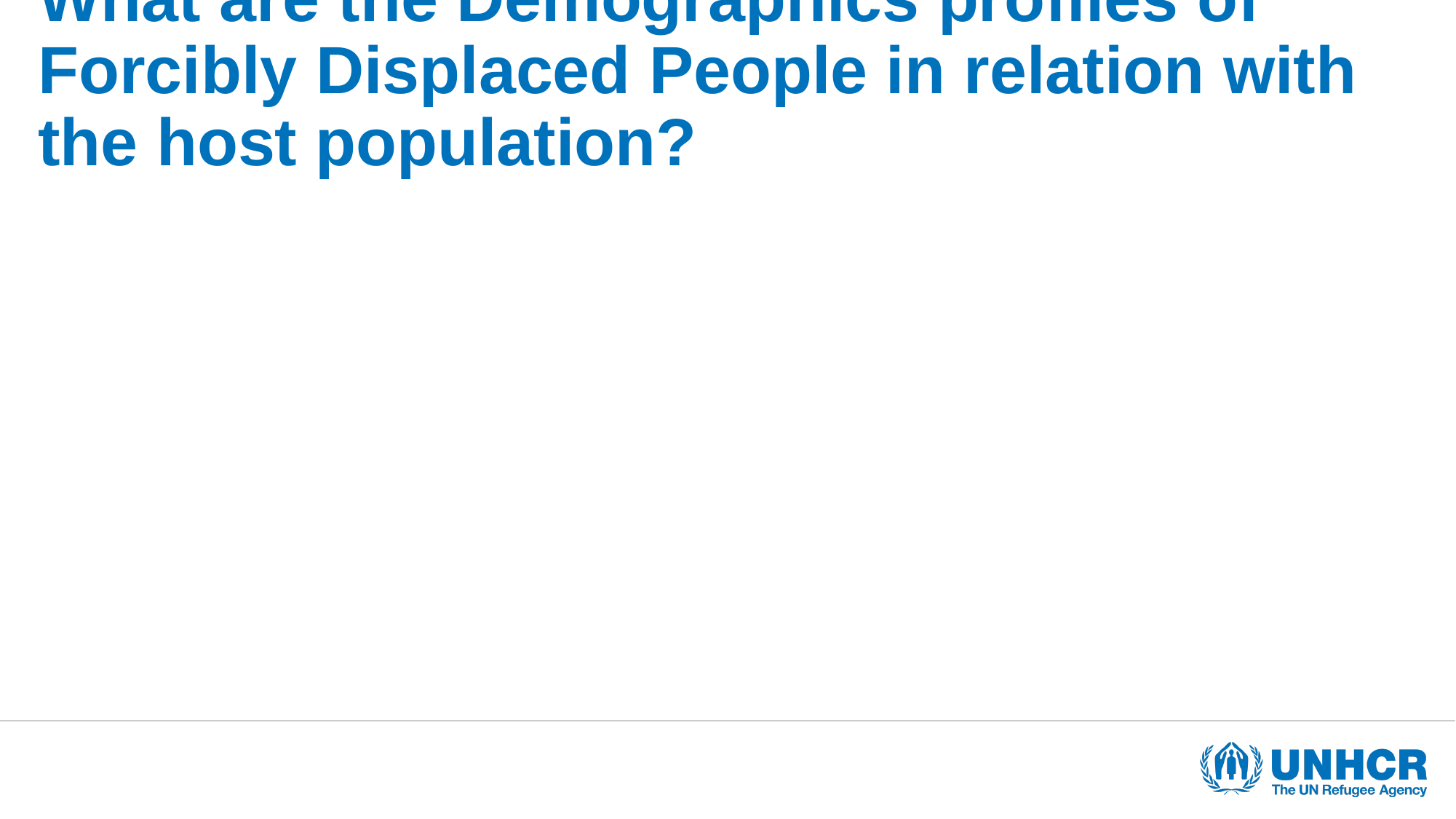

# What are the Demographics profiles of Forcibly Displaced People in relation with the host population?